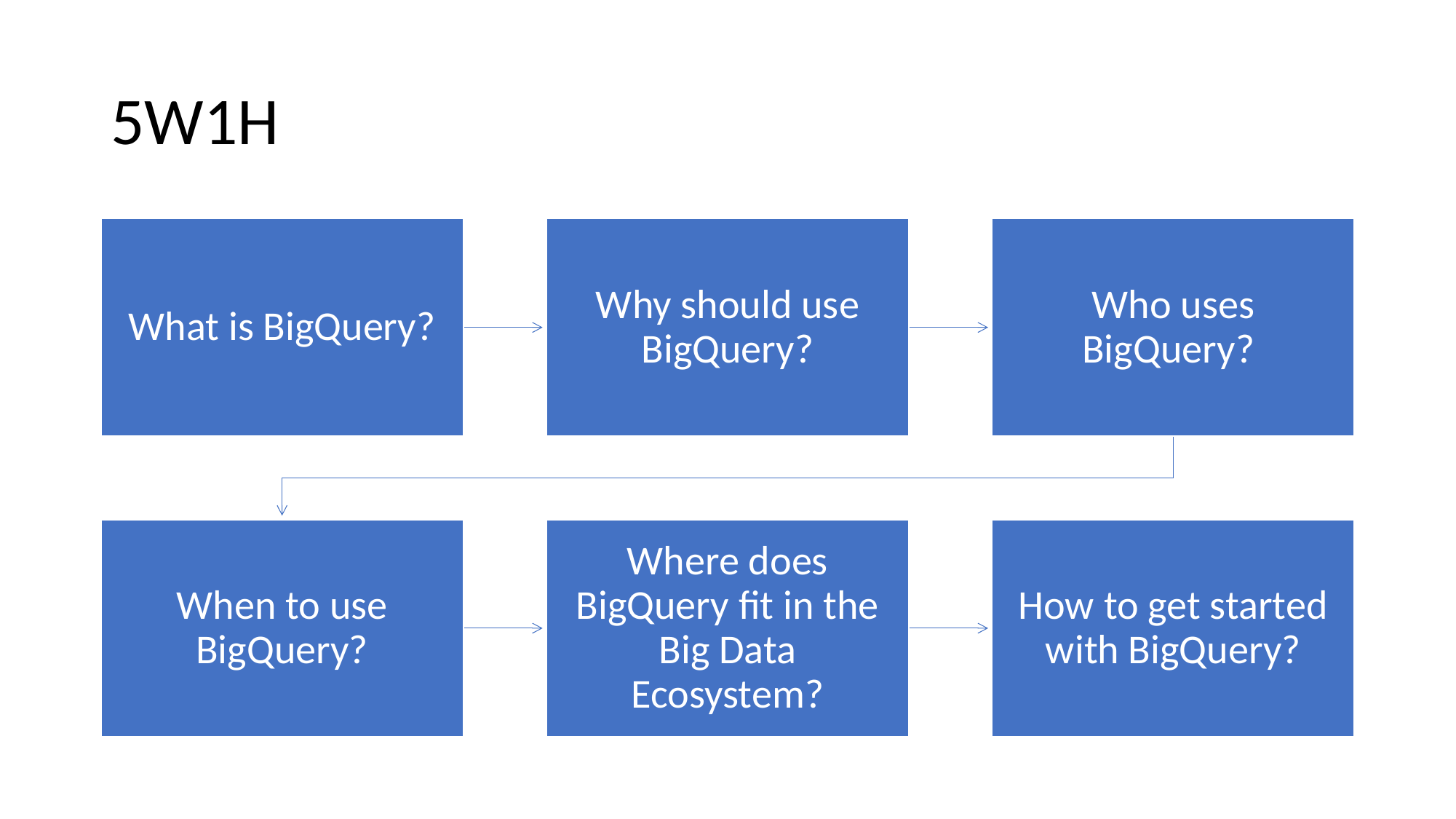

# 5W1H

What is BigQuery?

Why should use BigQuery?

Who uses BigQuery?

When to use BigQuery?

Where does BigQuery fit in the Big Data Ecosystem?
How to get started with BigQuery?